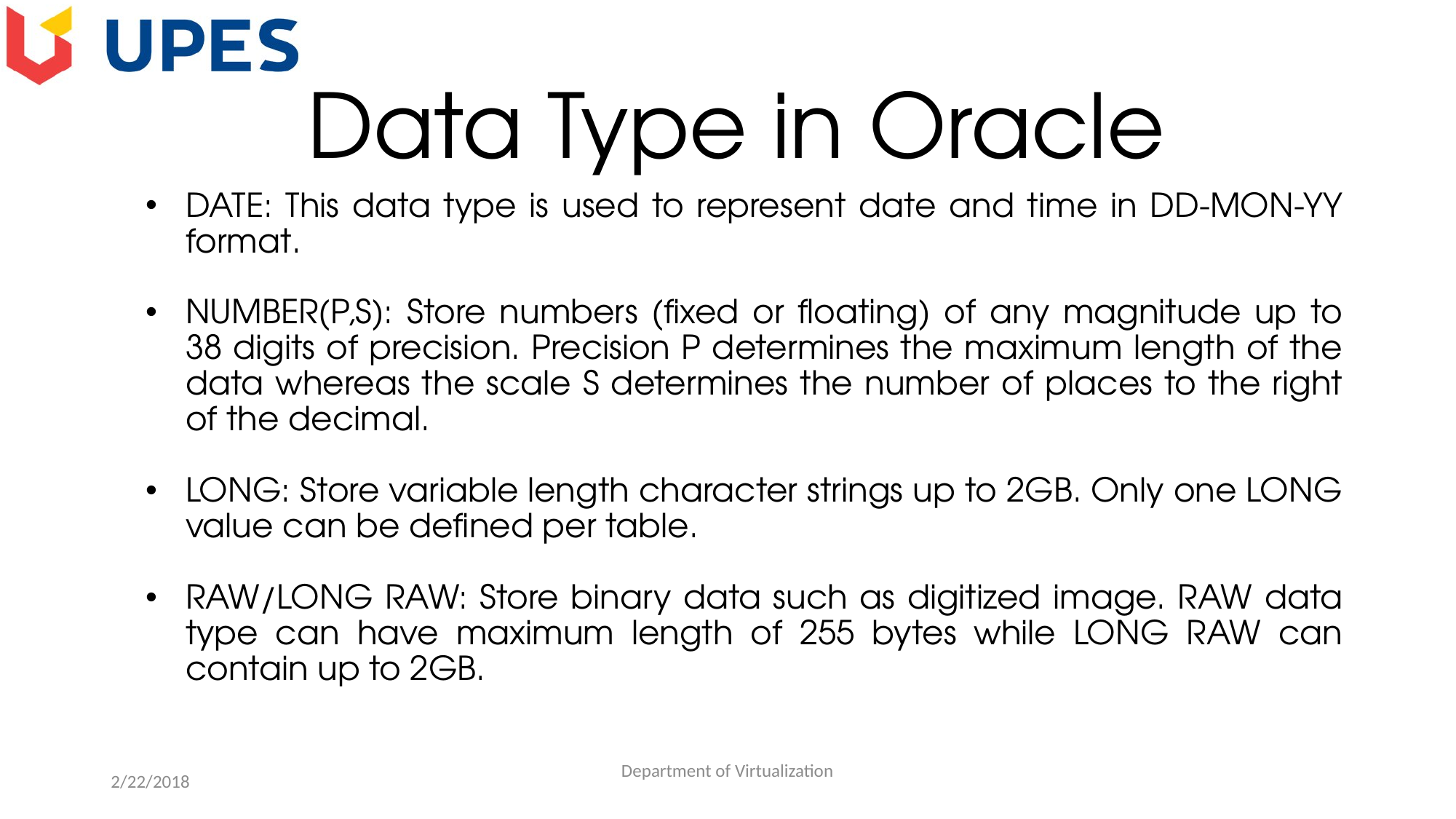

# Data Type in Oracle
DATE: This data type is used to represent date and time in DD-MON-YY format.

NUMBER(P,S): Store numbers (fixed or floating) of any magnitude up to 38 digits of precision. Precision P determines the maximum length of the data whereas the scale S determines the number of places to the right of the decimal.

LONG: Store variable length character strings up to 2GB. Only one LONG value can be defined per table.

RAW/LONG RAW: Store binary data such as digitized image. RAW data type can have maximum length of 255 bytes while LONG RAW can contain up to 2GB.
2/22/2018
Department of Virtualization

11